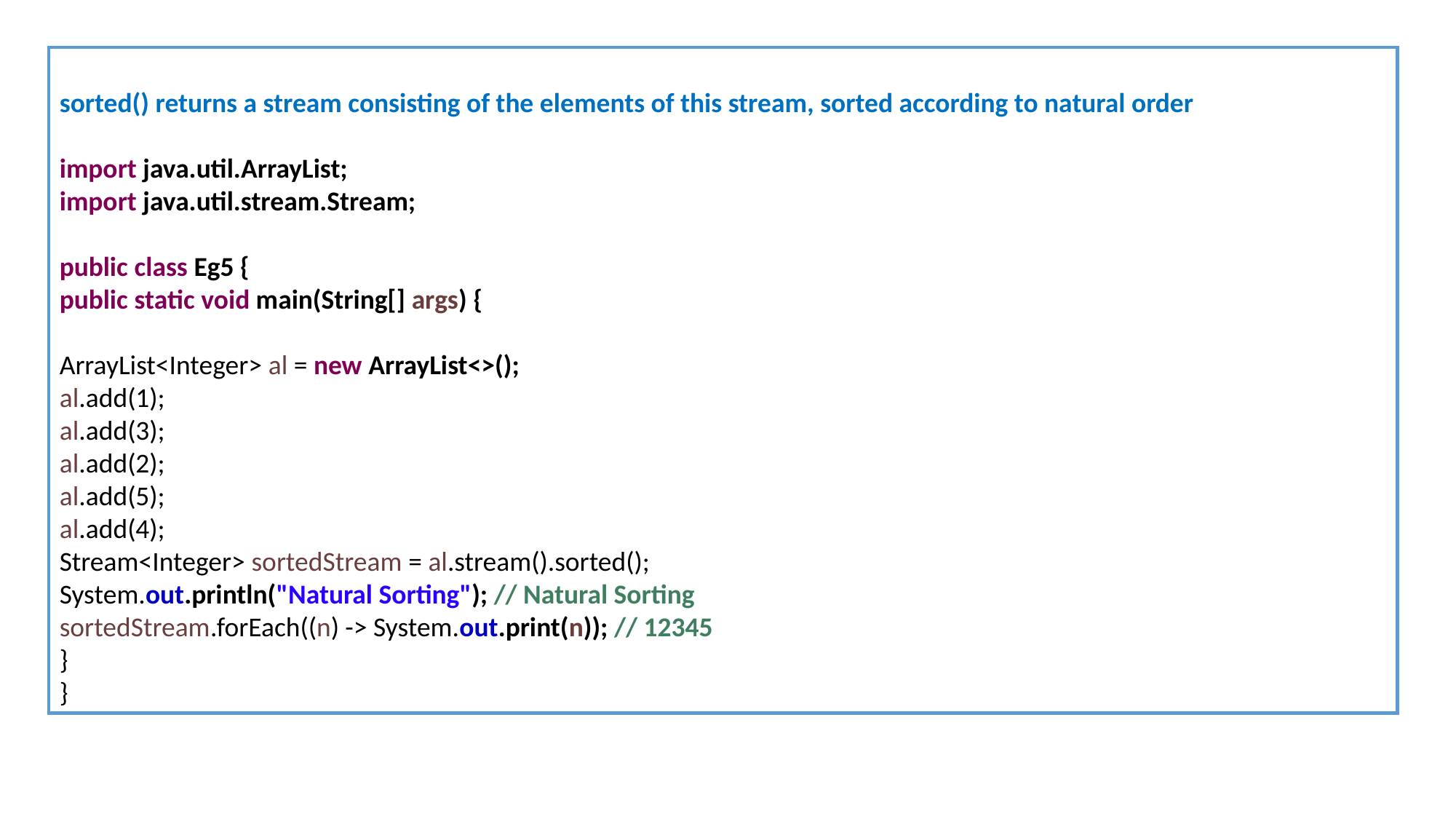

sorted() returns a stream consisting of the elements of this stream, sorted according to natural order

import java.util.ArrayList;
import java.util.stream.Stream;

public class Eg5 {
public static void main(String[] args) {

ArrayList<Integer> al = new ArrayList<>();
al.add(1);
al.add(3);
al.add(2);
al.add(5);
al.add(4);
Stream<Integer> sortedStream = al.stream().sorted();
System.out.println("Natural Sorting"); // Natural Sorting
sortedStream.forEach((n) -> System.out.print(n)); // 12345
}
}